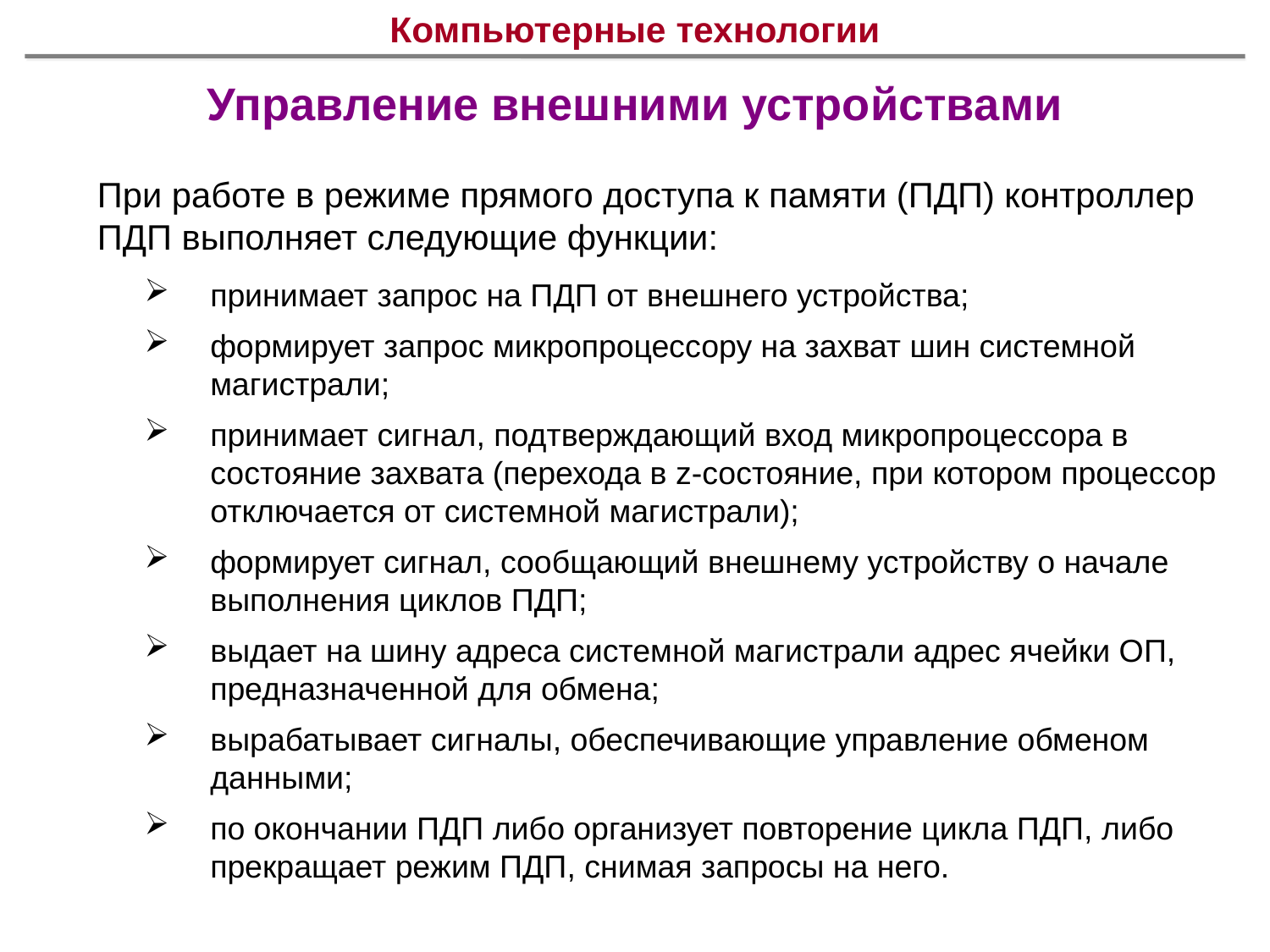

# Компьютерные технологии

Управление внешними устройствами
При работе в режиме прямого доступа к памяти (ПДП) контроллер ПДП выполняет следующие функции:
принимает запрос на ПДП от внешнего устройства;
формирует запрос микропроцессору на захват шин системной магистрали;
принимает сигнал, подтверждающий вход микропроцессора в состояние захвата (перехода в z-состояние, при котором процессор отключается от системной магистрали);
формирует сигнал, сообщающий внешнему устройству о начале выполнения циклов ПДП;
выдает на шину адреса системной магистрали адрес ячейки ОП, предназначенной для обмена;
вырабатывает сигналы, обеспечивающие управление обменом данными;
по окончании ПДП либо организует повторение цикла ПДП, либо прекращает режим ПДП, снимая запросы на него.